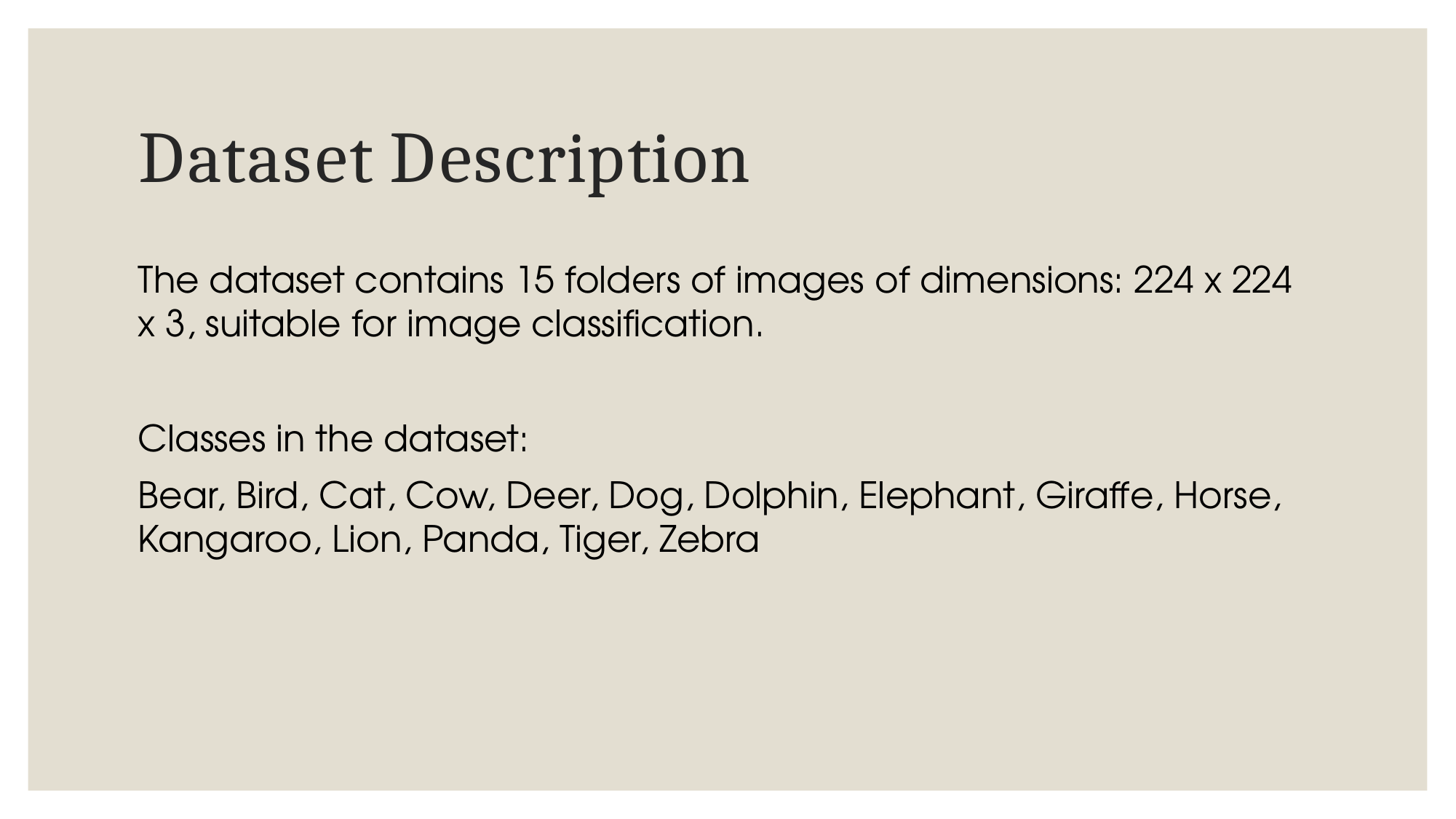

# Dataset Description
The dataset contains 15 folders of images of dimensions: 224 x 224 x 3, suitable for image classification.

Classes in the dataset:
Bear, Bird, Cat, Cow, Deer, Dog, Dolphin, Elephant, Giraffe, Horse, Kangaroo, Lion, Panda, Tiger, Zebra